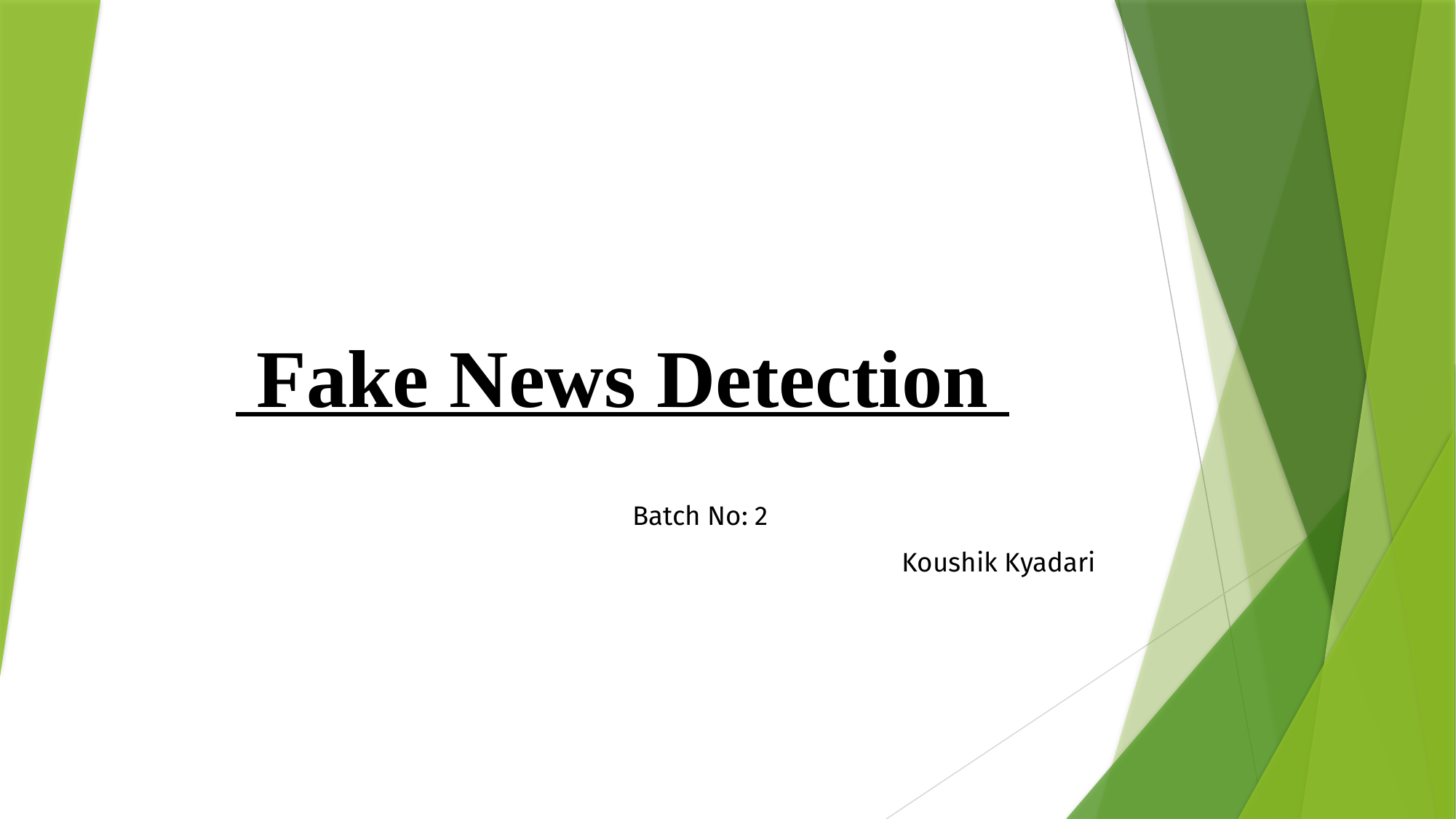

# Fake News Detection

												 Batch No: 2
Koushik Kyadari